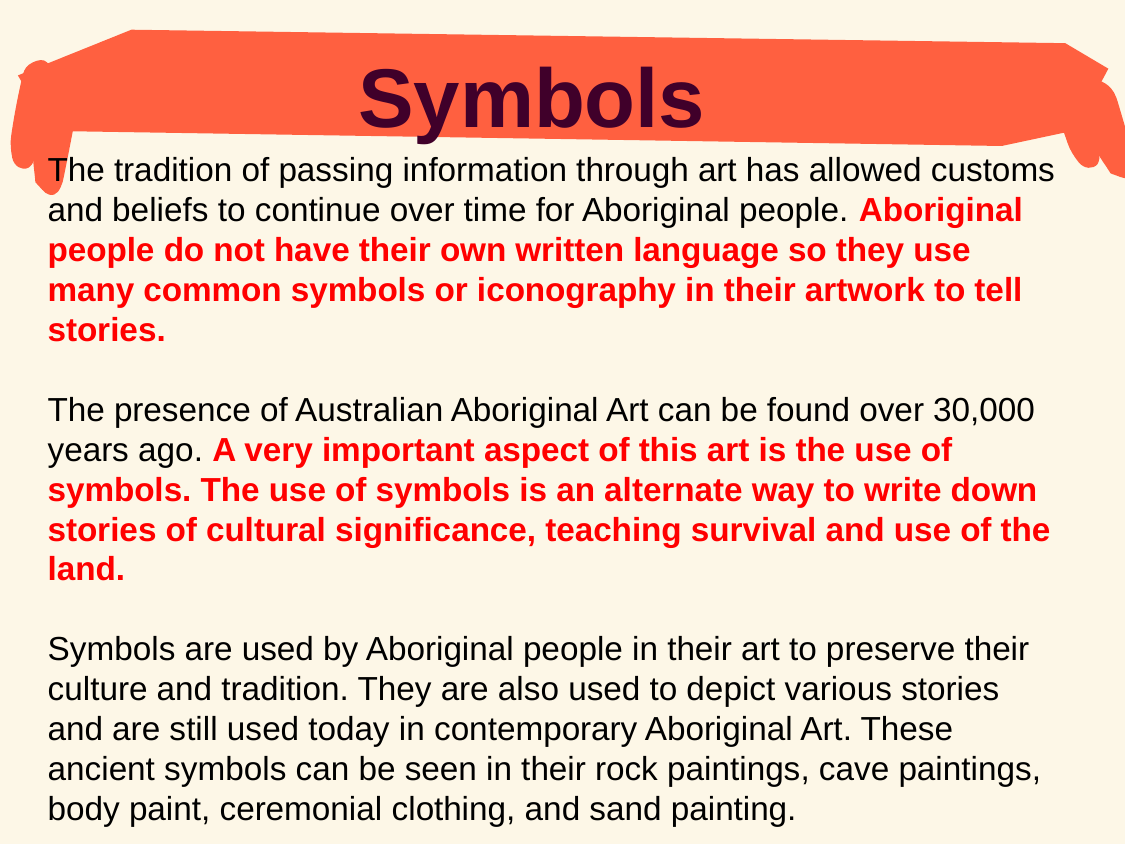

# Symbols

The tradition of passing information through art has allowed customs and beliefs to continue over time for Aboriginal people. Aboriginal people do not have their own written language so they use many common symbols or iconography in their artwork to tell stories.
The presence of Australian Aboriginal Art can be found over 30,000 years ago. A very important aspect of this art is the use of symbols. The use of symbols is an alternate way to write down stories of cultural significance, teaching survival and use of the land.
Symbols are used by Aboriginal people in their art to preserve their culture and tradition. They are also used to depict various stories and are still used today in contemporary Aboriginal Art. These ancient symbols can be seen in their rock paintings, cave paintings, body paint, ceremonial clothing, and sand painting.